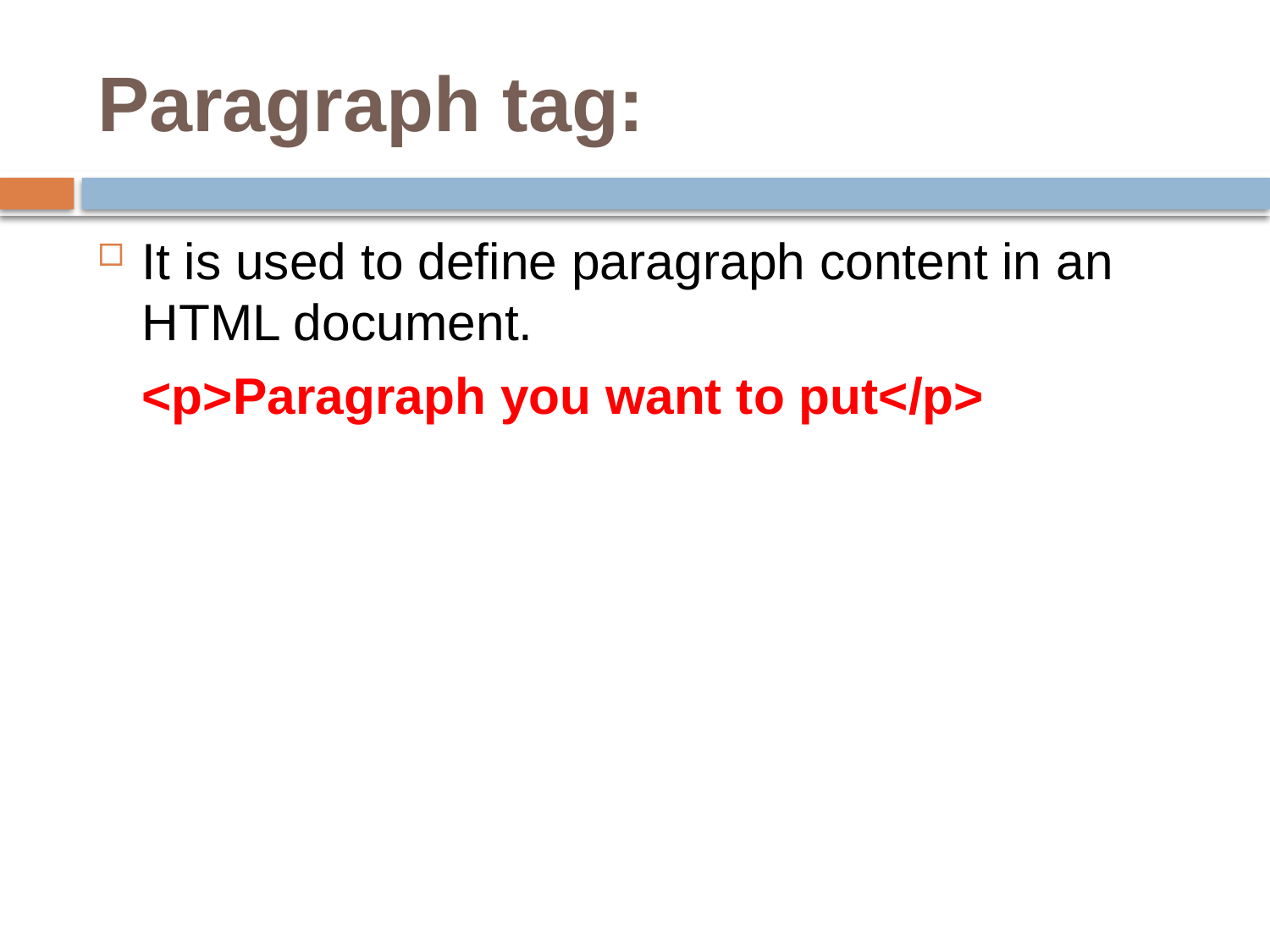

# Paragraph tag:
It is used to define paragraph content in an HTML document.
	<p>Paragraph you want to put</p>